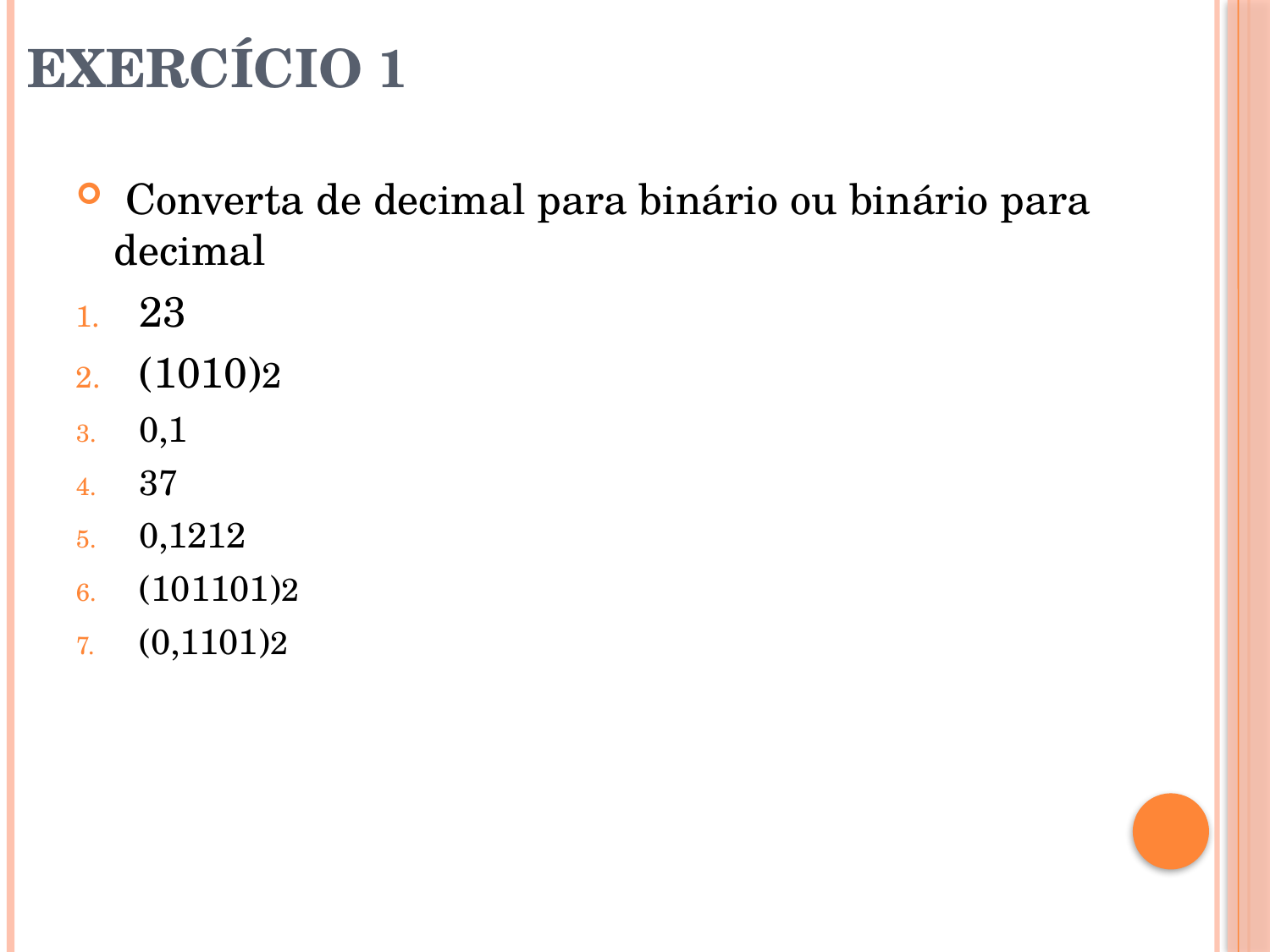

# Exercício 1
 Converta de decimal para binário ou binário para decimal
23
(1010)2
0,1
37
0,1212
(101101)2
(0,1101)2